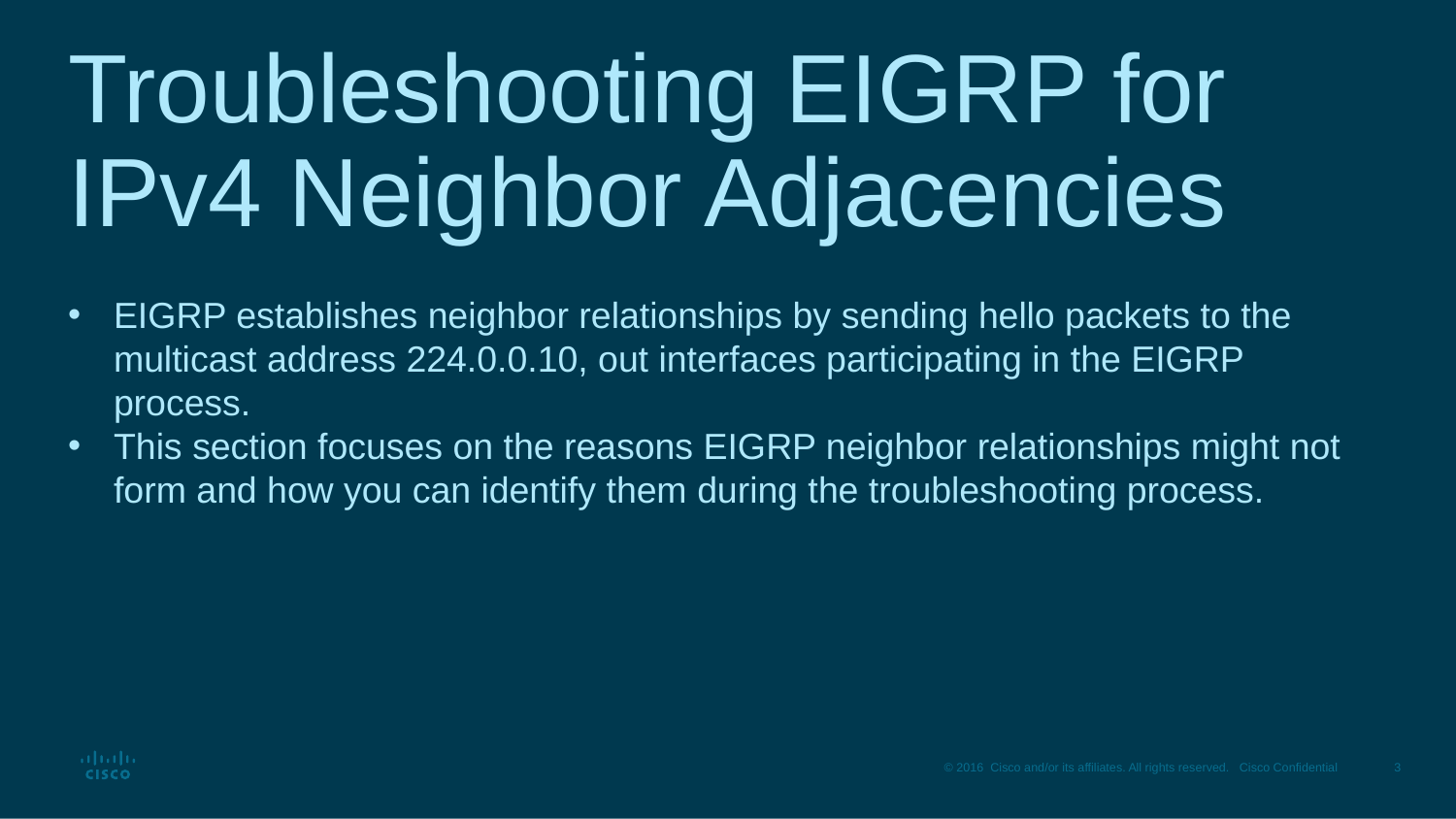

# Troubleshooting EIGRP for IPv4 Neighbor Adjacencies
EIGRP establishes neighbor relationships by sending hello packets to the multicast address 224.0.0.10, out interfaces participating in the EIGRP process.
This section focuses on the reasons EIGRP neighbor relationships might not form and how you can identify them during the troubleshooting process.